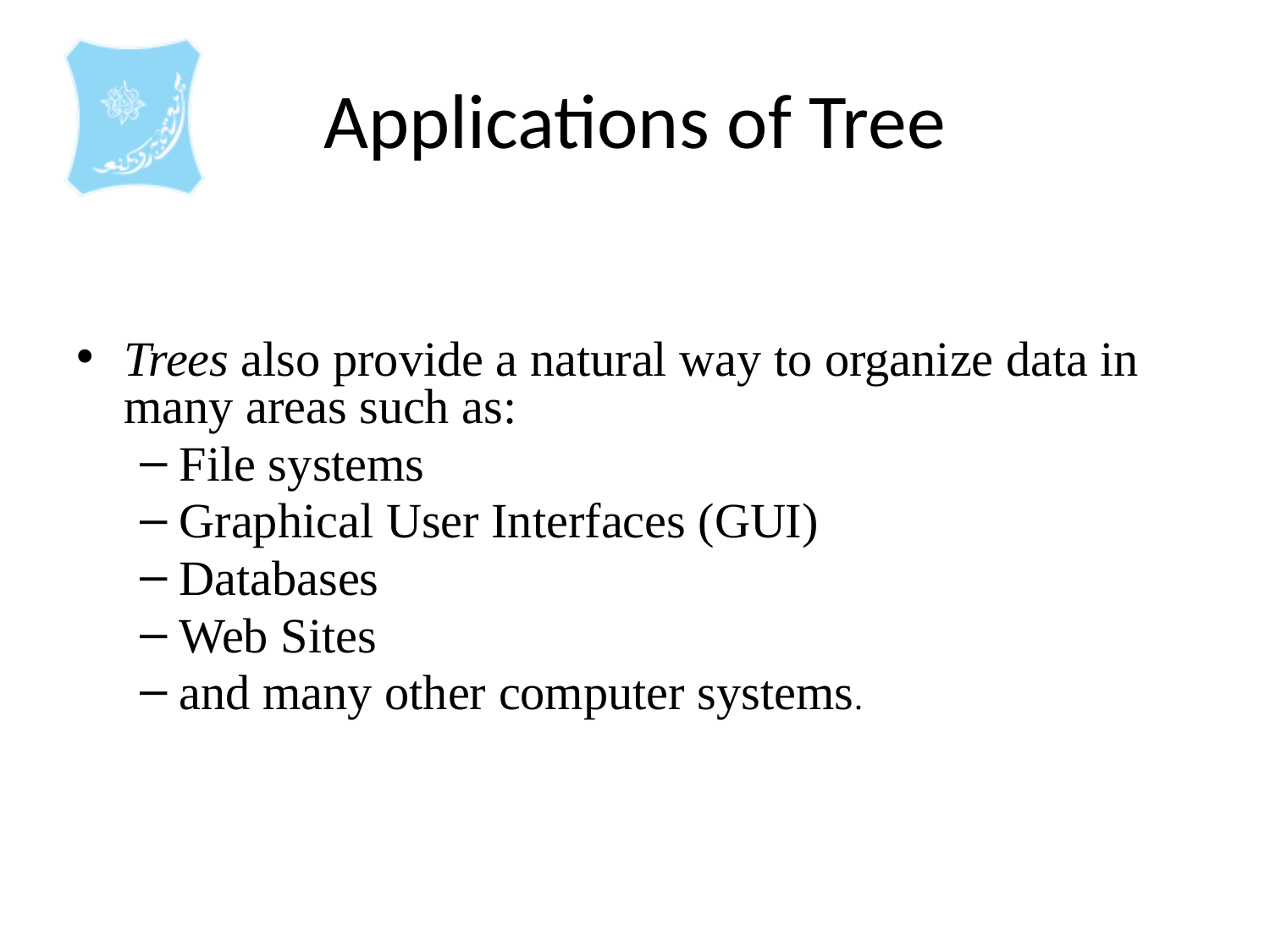

# Applications of Tree

Trees also provide a natural way to organize data in many areas such as:
File systems
Graphical User Interfaces (GUI)
Databases
Web Sites
and many other computer systems.